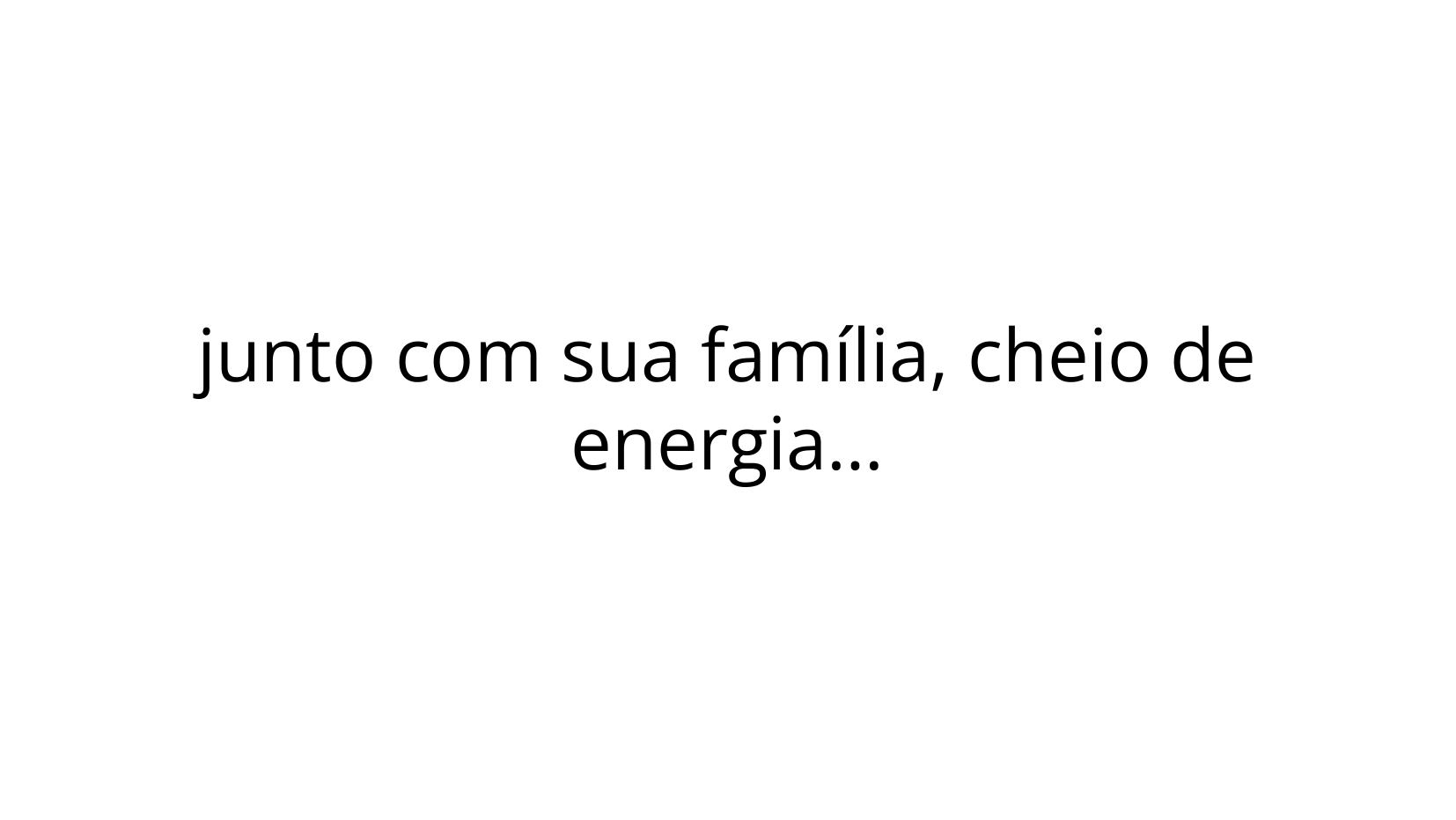

junto com sua família, cheio de energia…